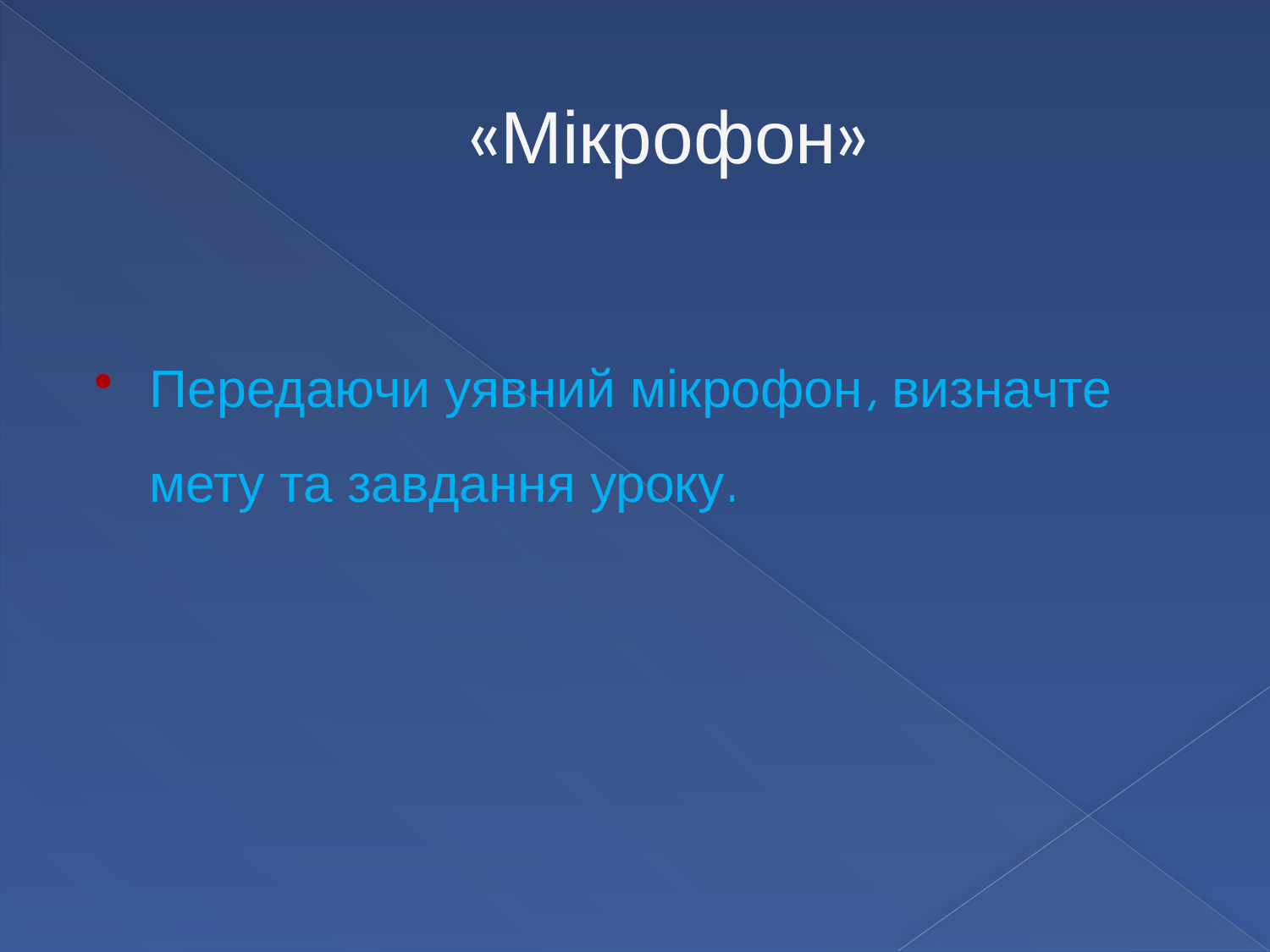

# «Мікрофон»
Передаючи уявний мікрофон, визначте мету та завдання уроку.